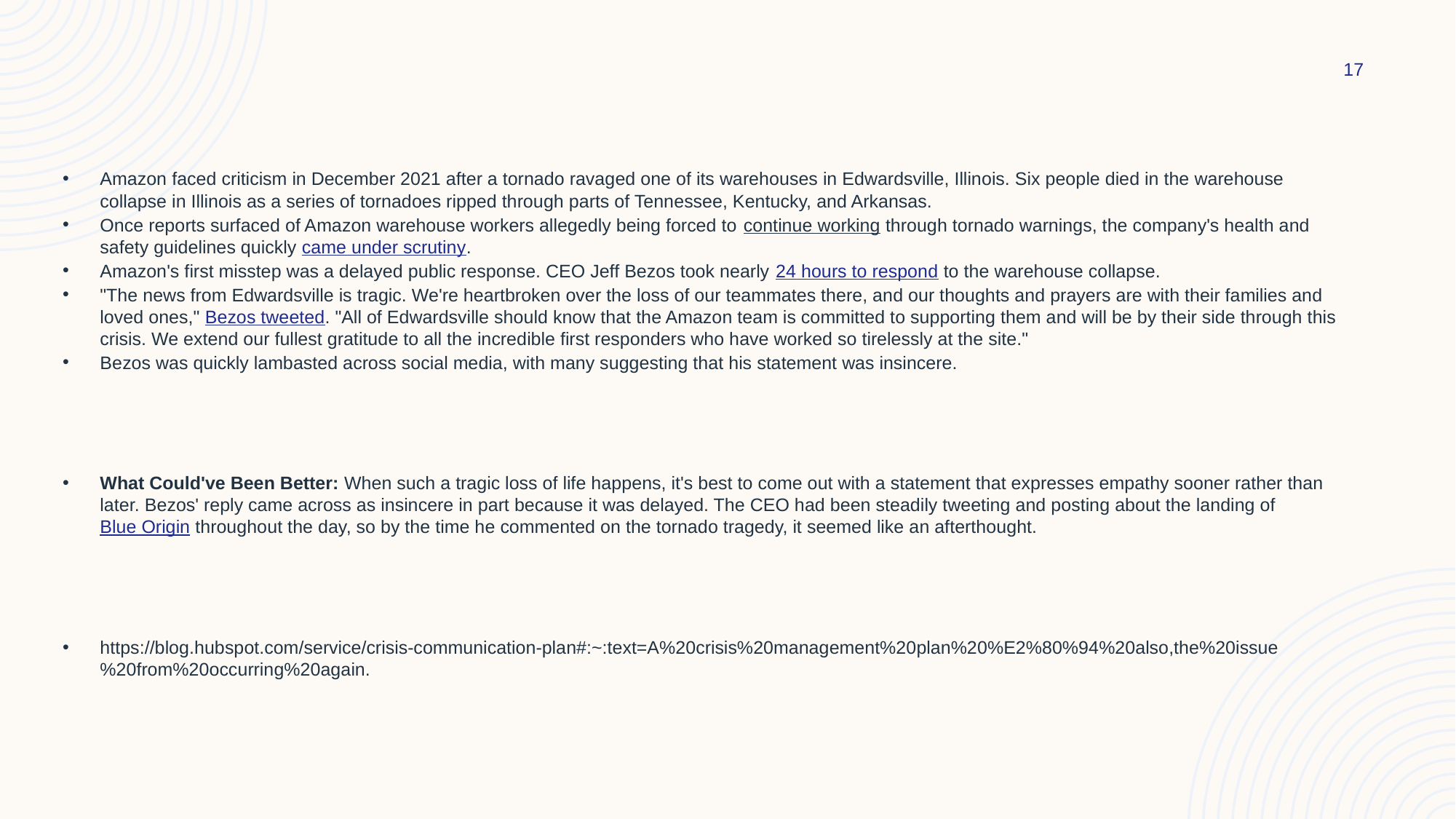

17
Amazon faced criticism in December 2021 after a tornado ravaged one of its warehouses in Edwardsville, Illinois. Six people died in the warehouse collapse in Illinois as a series of tornadoes ripped through parts of Tennessee, Kentucky, and Arkansas.
Once reports surfaced of Amazon warehouse workers allegedly being forced to continue working through tornado warnings, the company's health and safety guidelines quickly came under scrutiny.
Amazon's first misstep was a delayed public response. CEO Jeff Bezos took nearly 24 hours to respond to the warehouse collapse.
"The news from Edwardsville is tragic. We're heartbroken over the loss of our teammates there, and our thoughts and prayers are with their families and loved ones," Bezos tweeted. "All of Edwardsville should know that the Amazon team is committed to supporting them and will be by their side through this crisis. We extend our fullest gratitude to all the incredible first responders who have worked so tirelessly at the site."
Bezos was quickly lambasted across social media, with many suggesting that his statement was insincere.

What Could've Been Better: When such a tragic loss of life happens, it's best to come out with a statement that expresses empathy sooner rather than later. Bezos' reply came across as insincere in part because it was delayed. The CEO had been steadily tweeting and posting about the landing of Blue Origin throughout the day, so by the time he commented on the tornado tragedy, it seemed like an afterthought.

https://blog.hubspot.com/service/crisis-communication-plan#:~:text=A%20crisis%20management%20plan%20%E2%80%94%20also,the%20issue%20from%20occurring%20again.